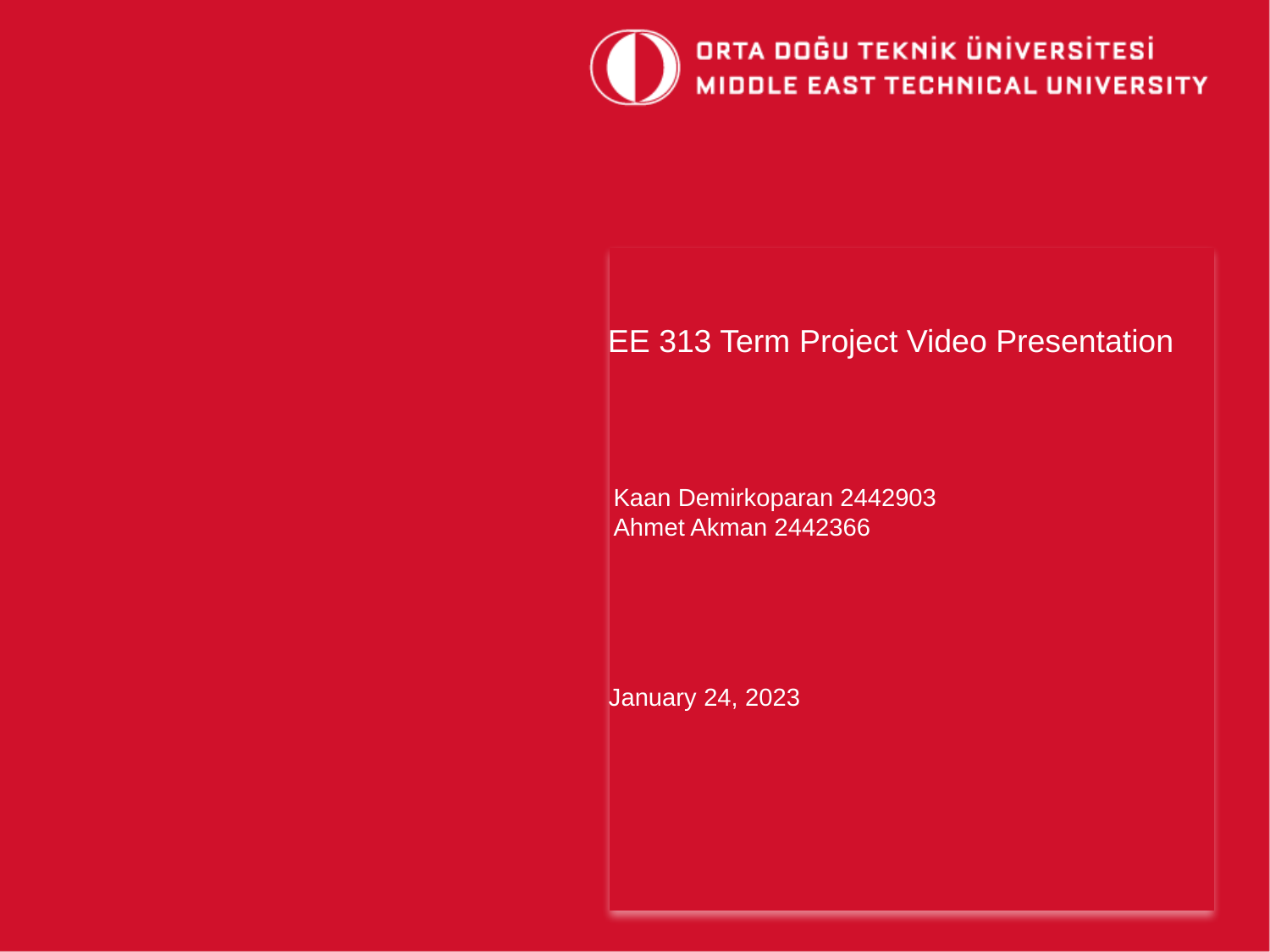

EE 313 Term Project Video Presentation
Kaan Demirkoparan 2442903
Ahmet Akman 2442366
January 24, 2023